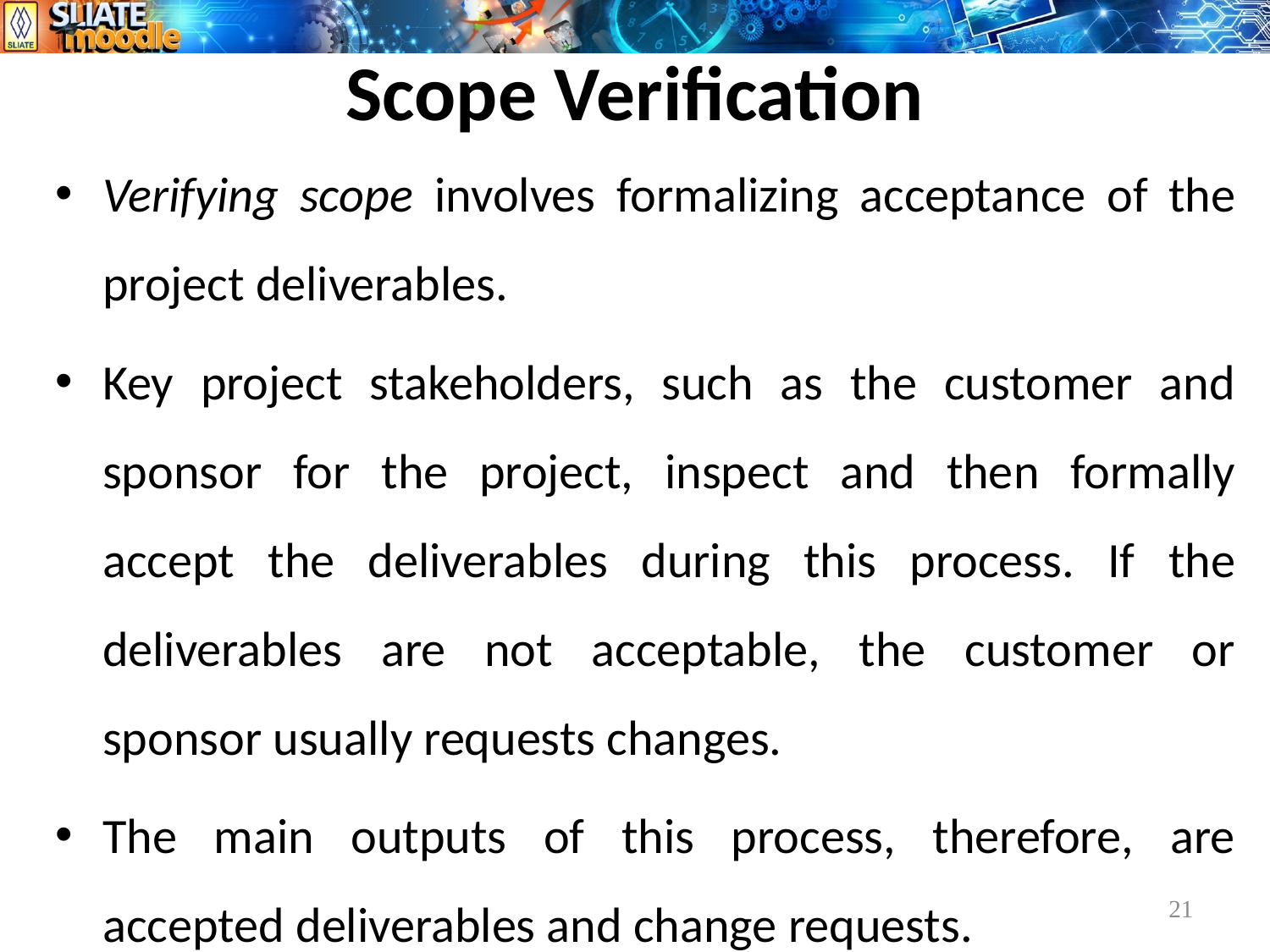

# Scope Verification
Verifying scope involves formalizing acceptance of the project deliverables.
Key project stakeholders, such as the customer and sponsor for the project, inspect and then formally accept the deliverables during this process. If the deliverables are not acceptable, the customer or sponsor usually requests changes.
The main outputs of this process, therefore, are accepted deliverables and change requests.
21